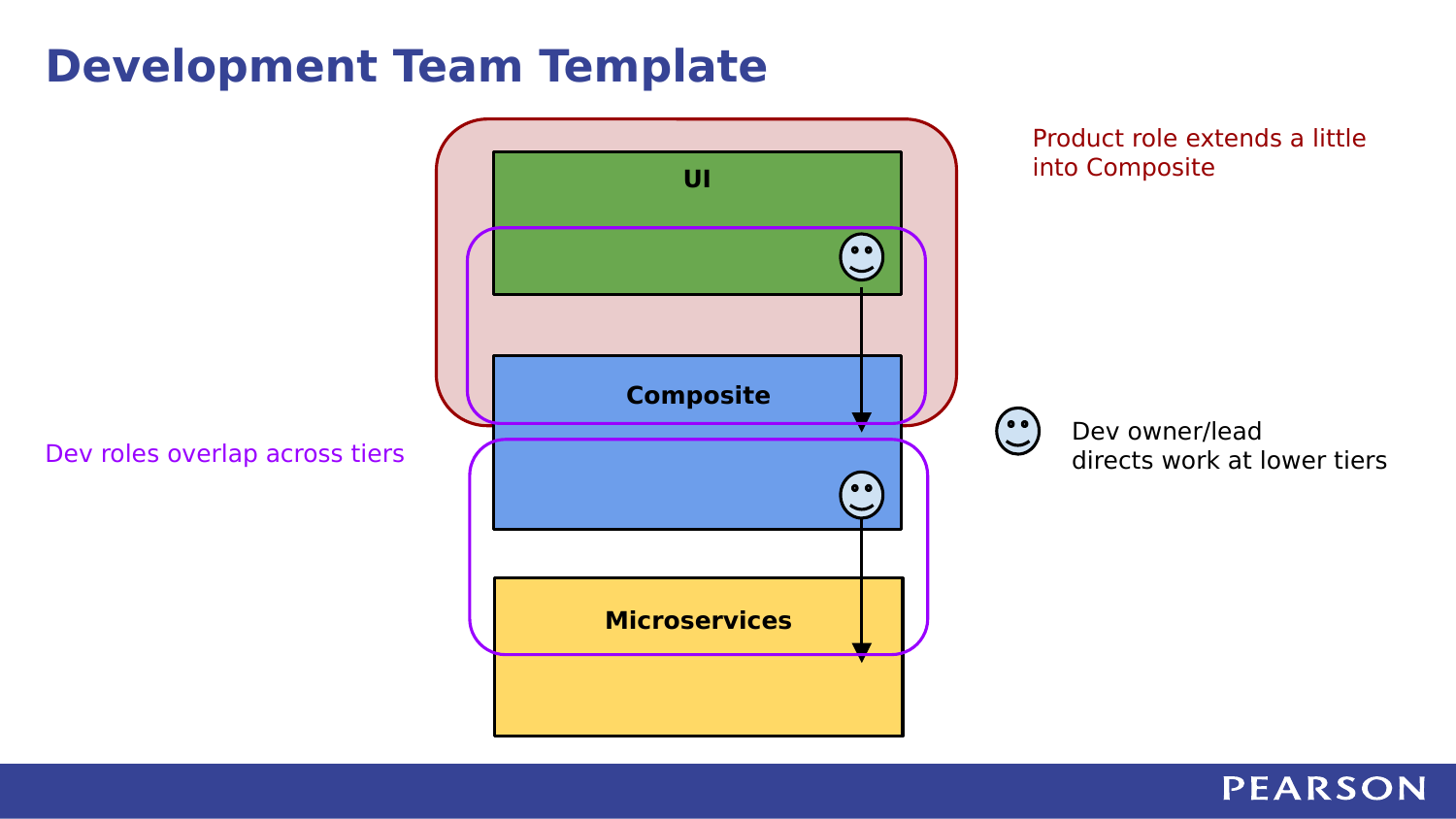

# Development Team Template
Product role extends a little into Composite

UI

Composite
Dev owner/lead
directs work at lower tiers

Dev roles overlap across tiers

Microservices